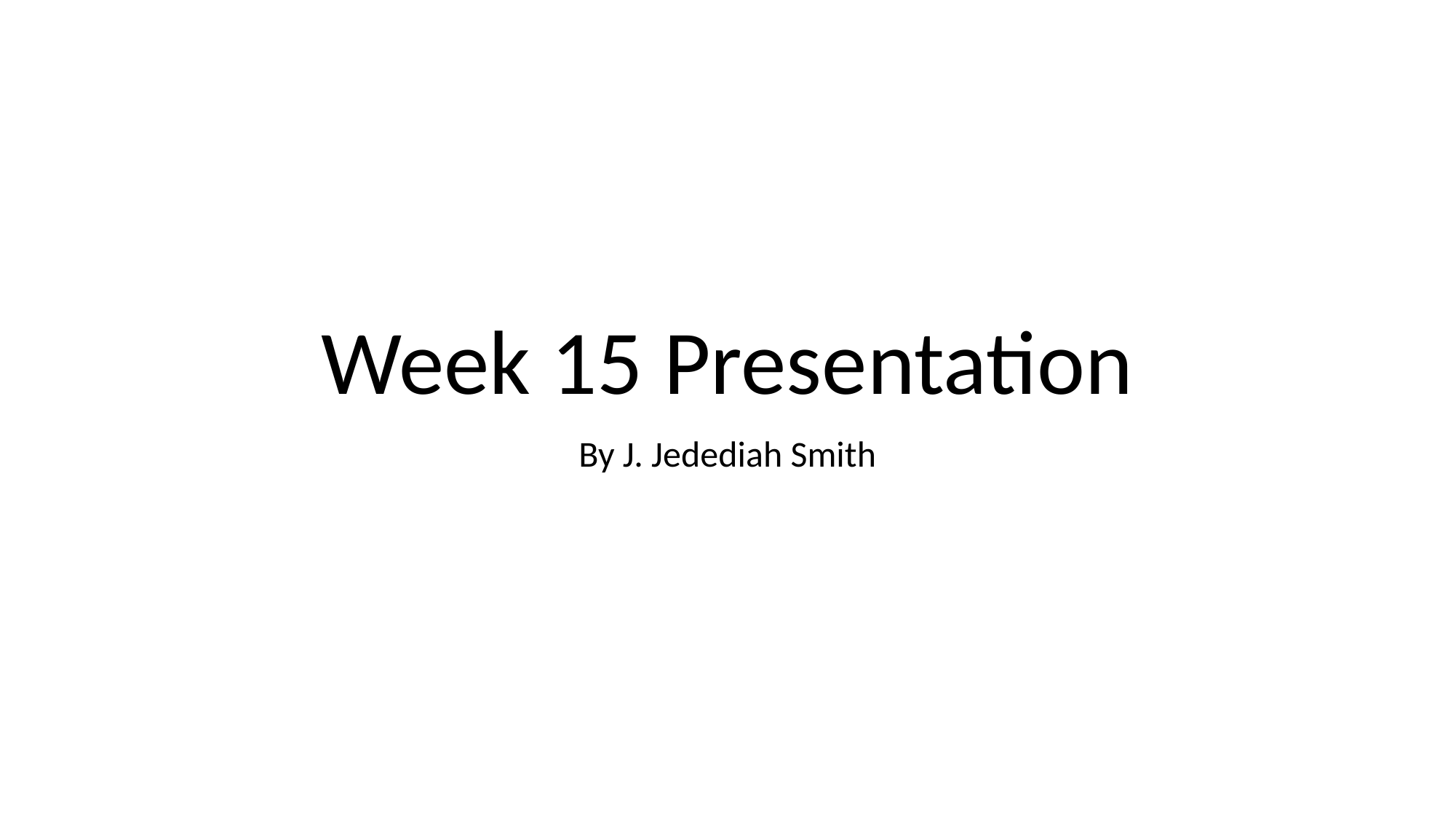

# Week 15 Presentation
By J. Jedediah Smith